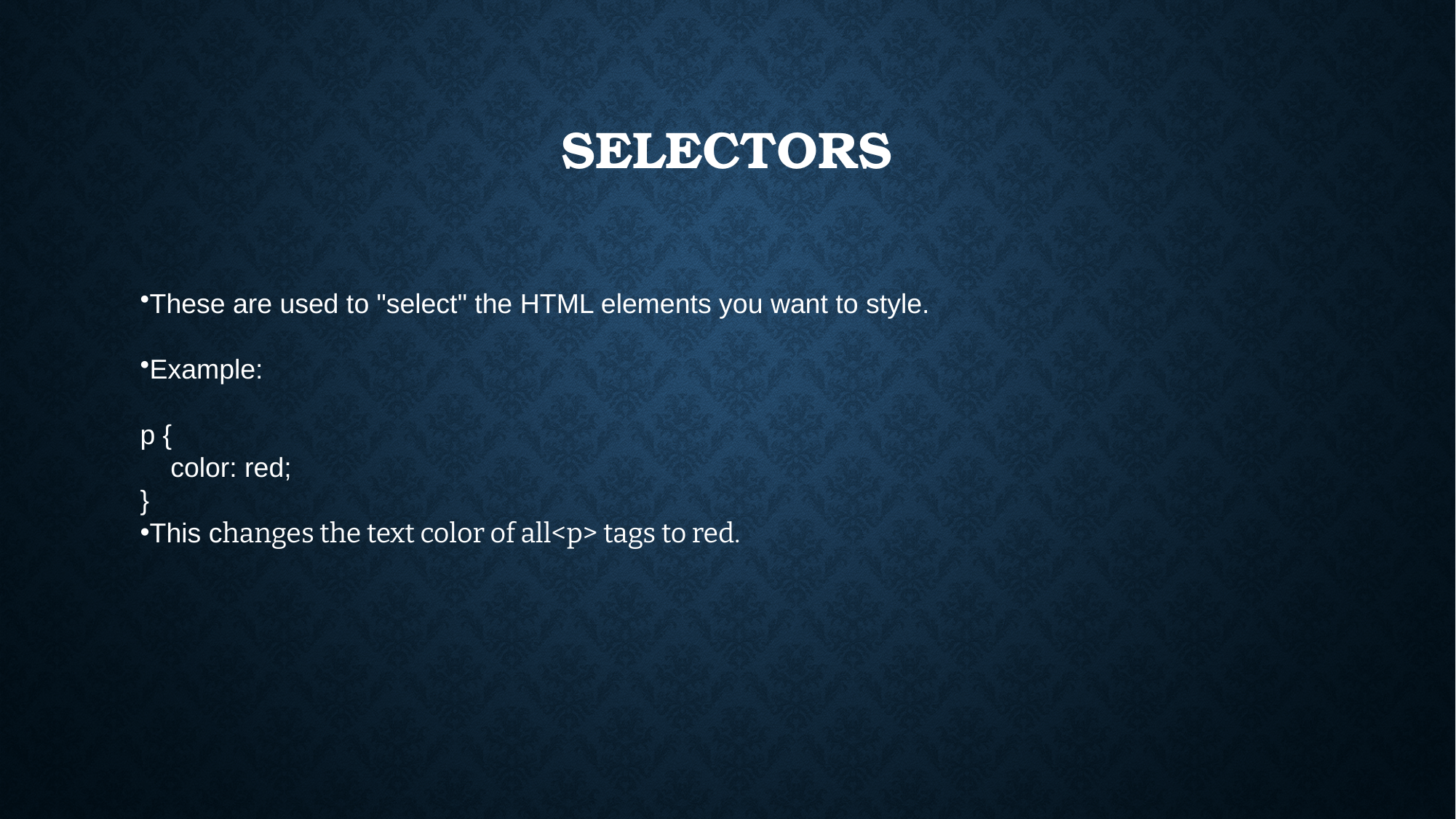

# Selectors
These are used to "select" the HTML elements you want to style.

Example:

p {
    color: red;
}
This changes the text color of all<p> tags to red.